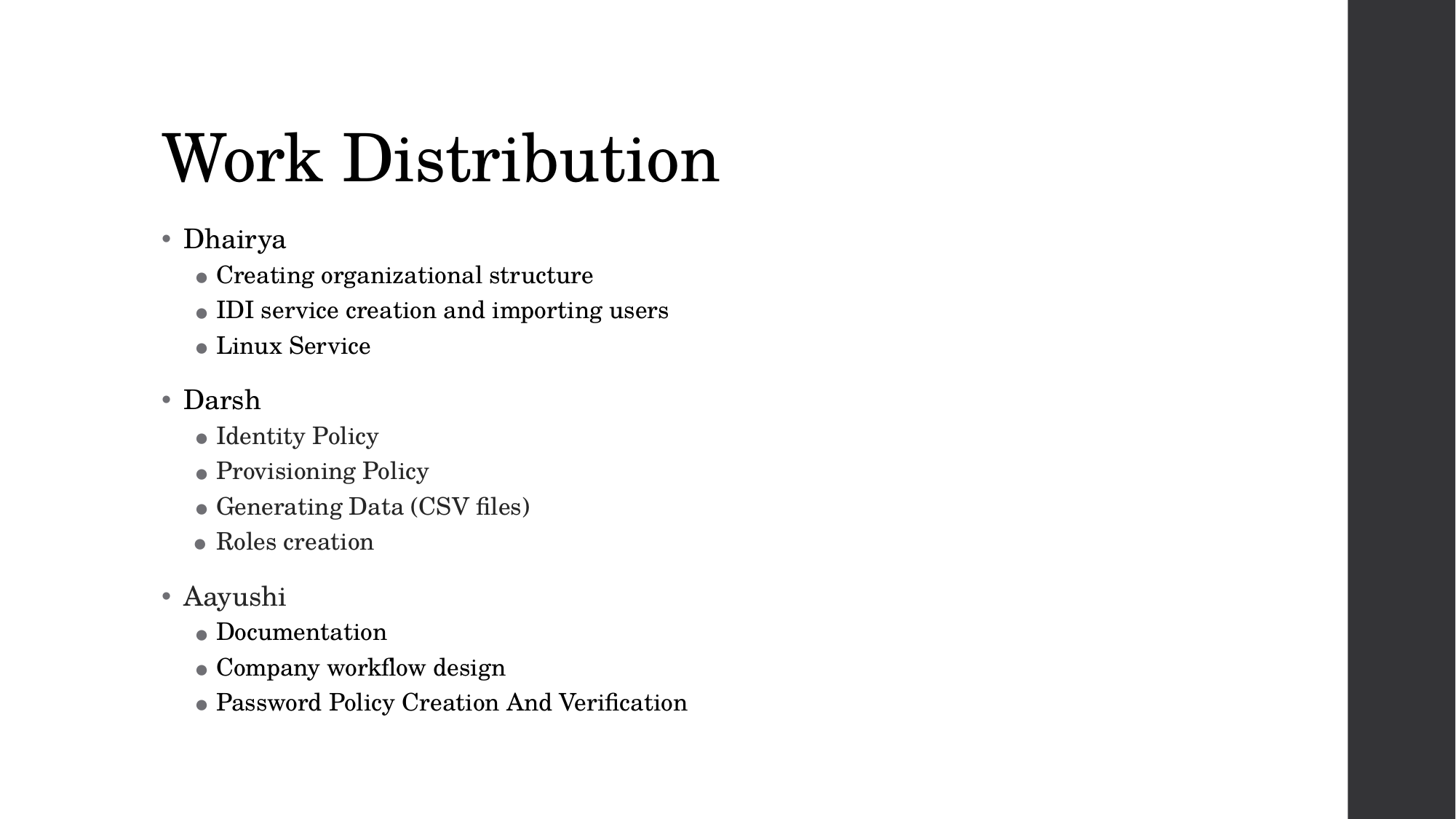

# Work Distribution
Dhairya
Creating organizational structure
IDI service creation and importing users
Linux Service
Darsh
Identity Policy
Provisioning Policy
Generating Data (CSV files)
Roles creation
Aayushi
Documentation
Company workflow design
Password Policy Creation And Verification